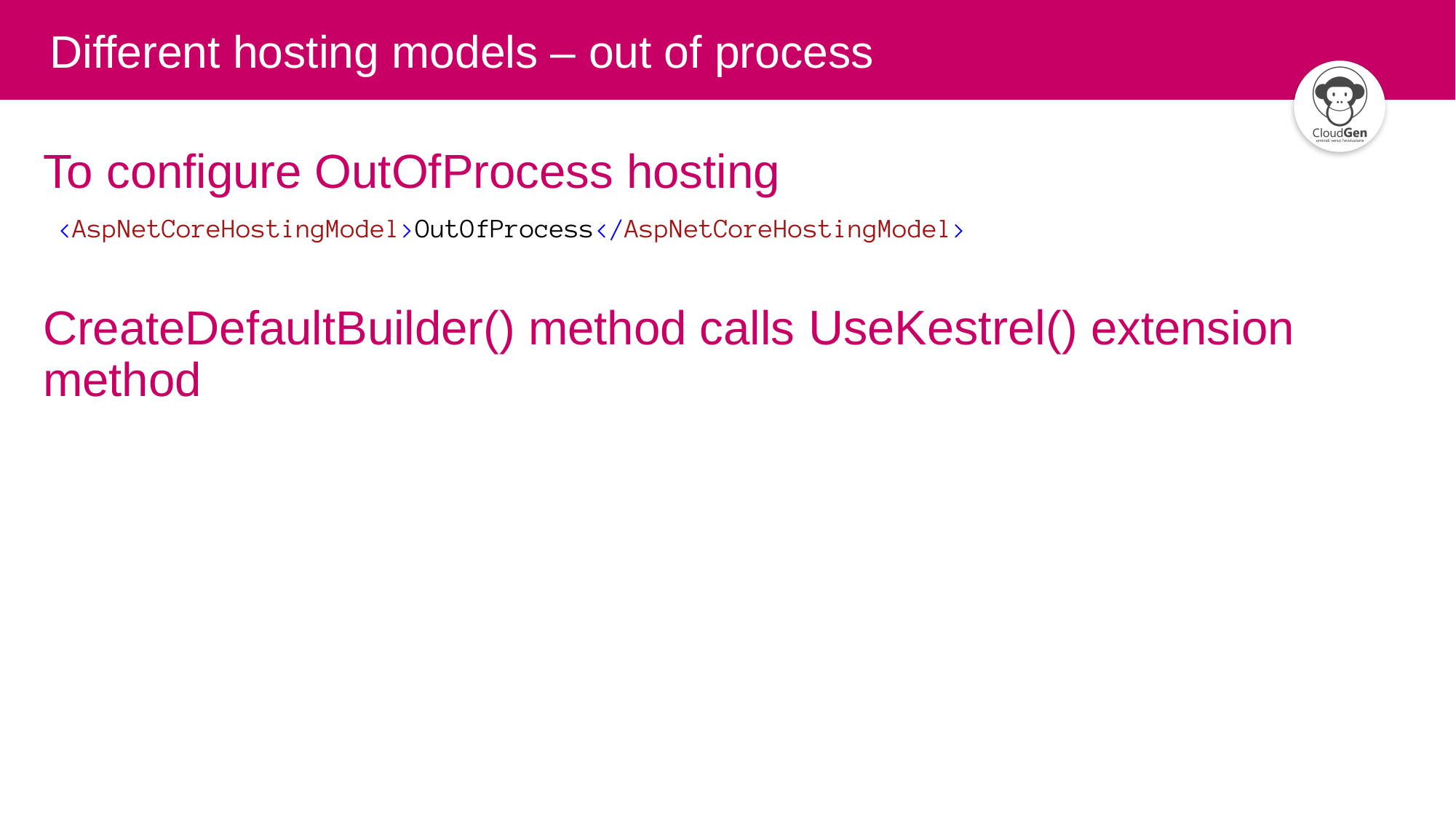

# Different hosting models – out of process
To configure OutOfProcess hosting
 <AspNetCoreHostingModel>OutOfProcess</AspNetCoreHostingModel>

CreateDefaultBuilder() method calls UseKestrel() extension method